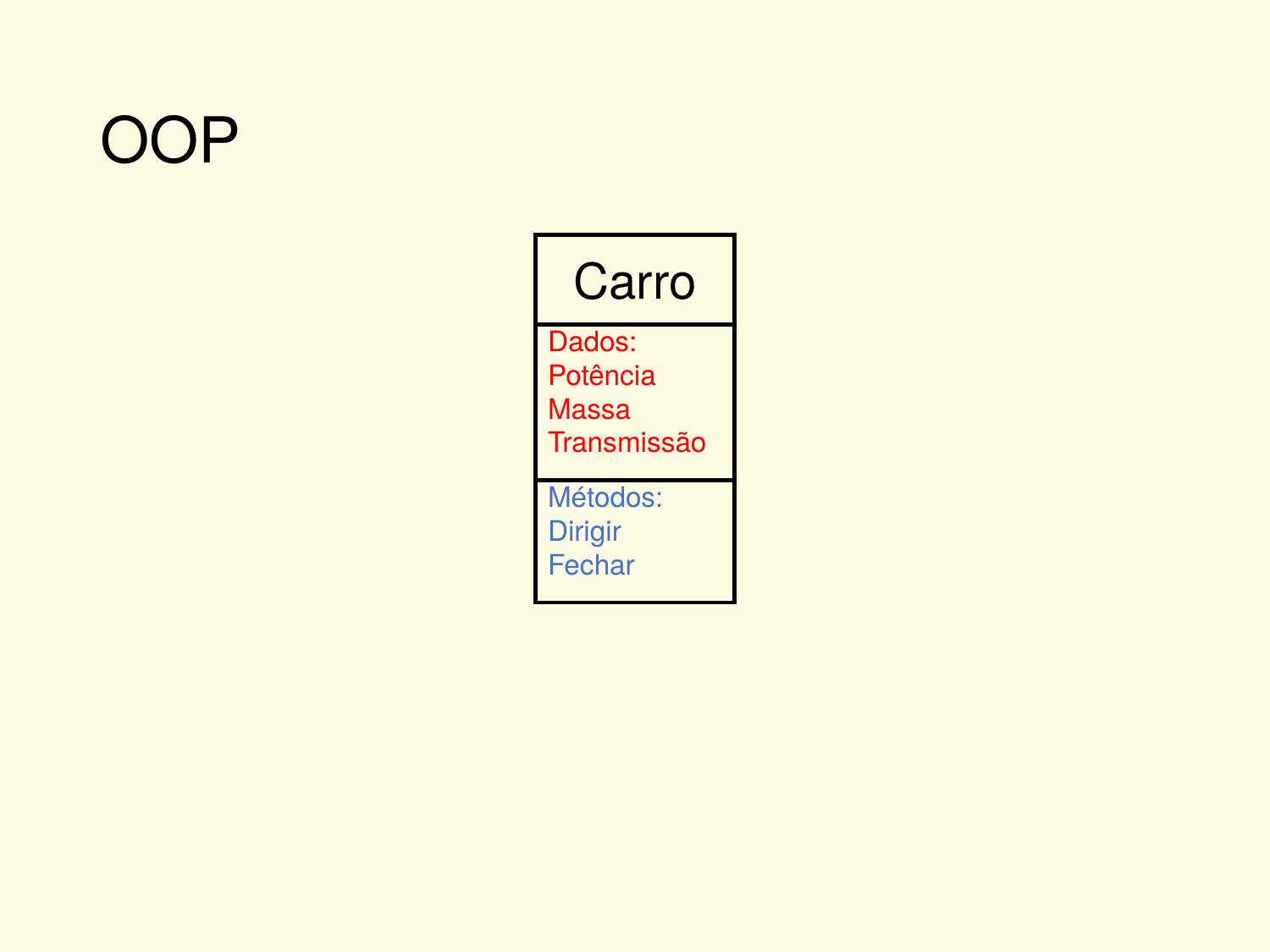

# OOP
Carro
Dados: Potência
Massa
Transmissão

Métodos: Dirigir
Fechar